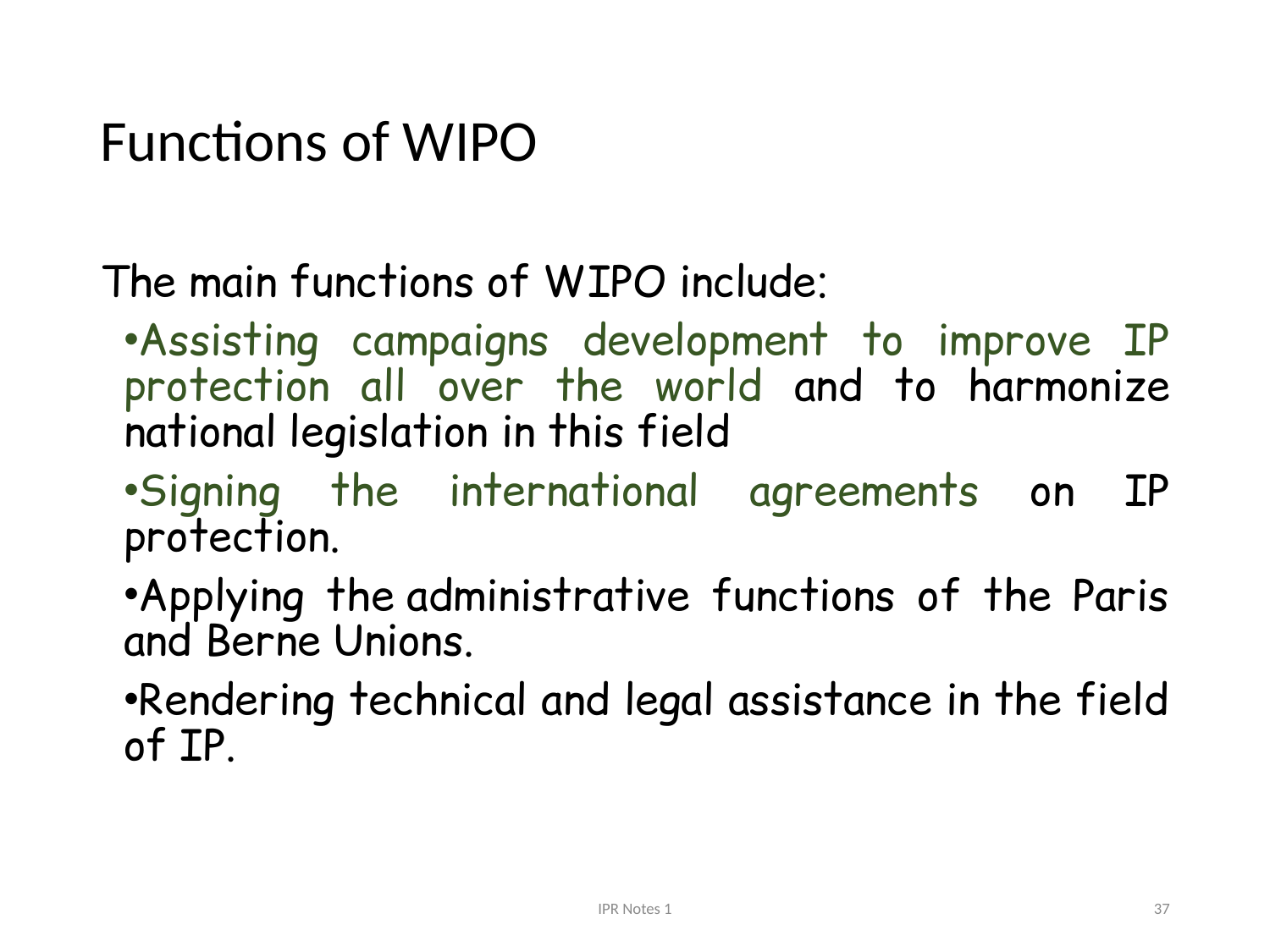

# Functions of WIPO
The main functions of WIPO include:
Assisting campaigns development to improve IP protection all over the world and to harmonize national legislation in this field
Signing the international agreements on IP protection.
Applying the administrative functions of the Paris and Berne Unions.
Rendering technical and legal assistance in the field of IP.

IPR Notes 1
37